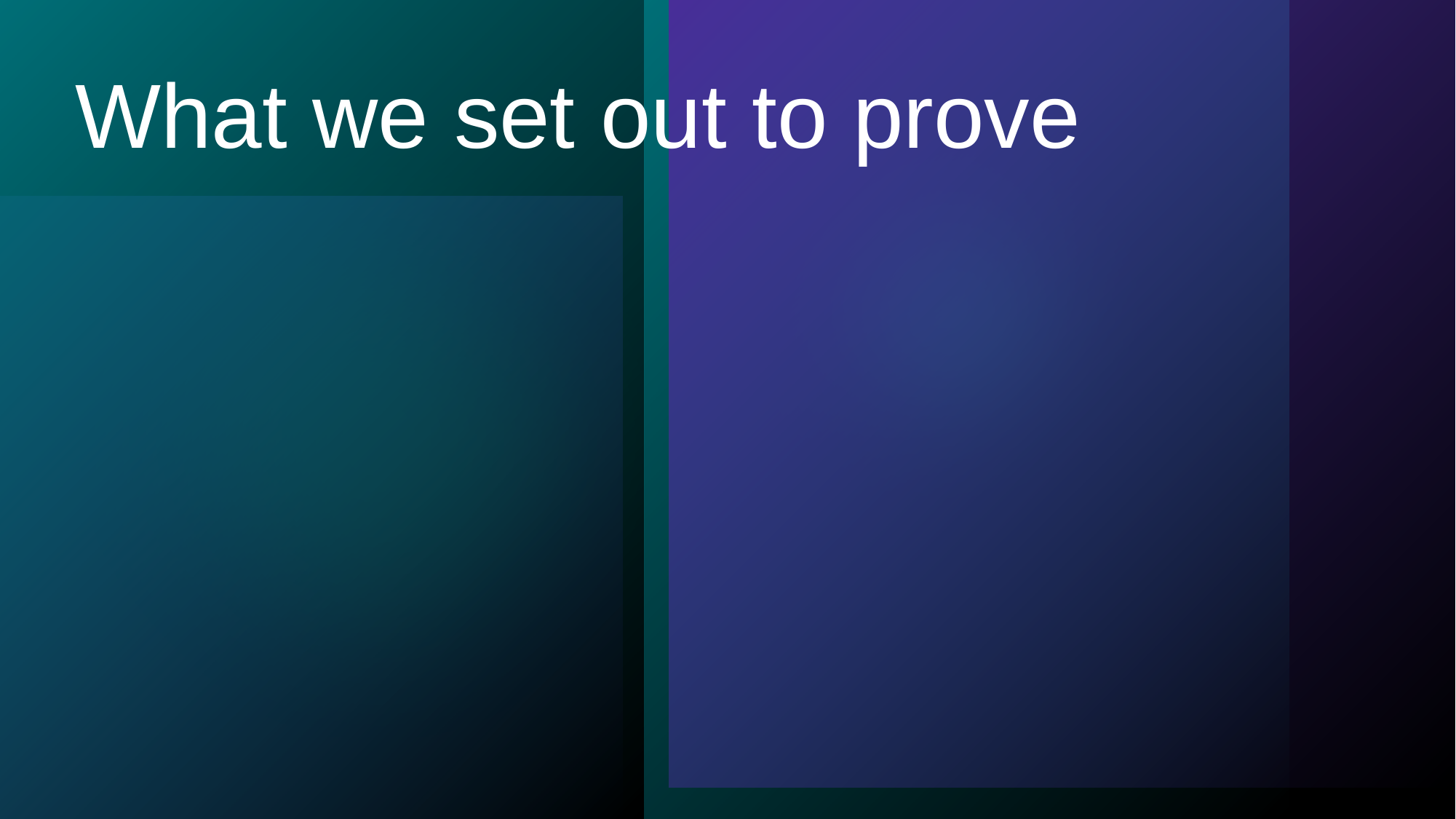

# What we set out to prove